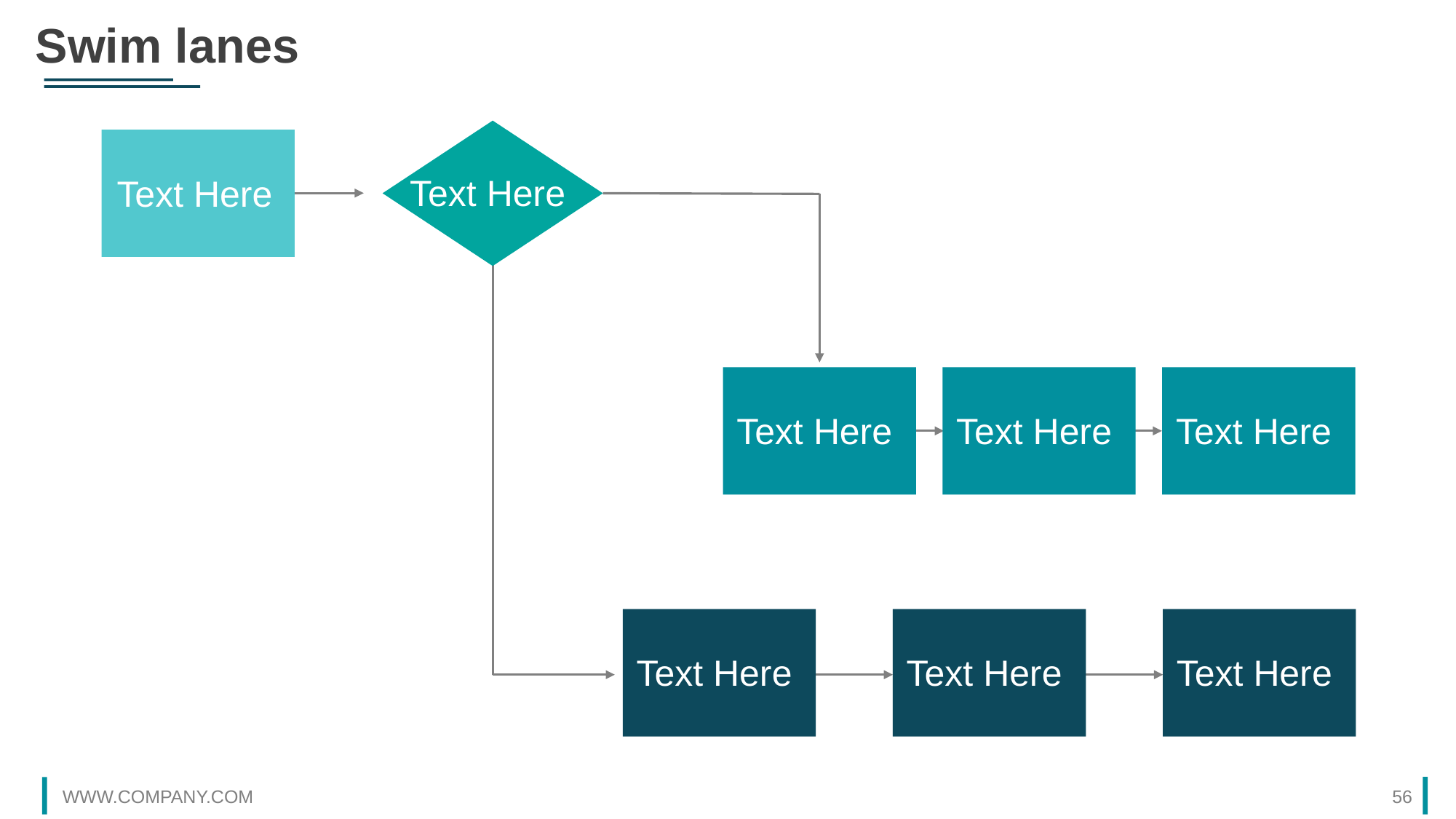

Swim lanes

Text Here

Text Here

Text Here

Text Here

Text Here

Text Here

Text Here

Text Here
WWW.COMPANY.COM
56